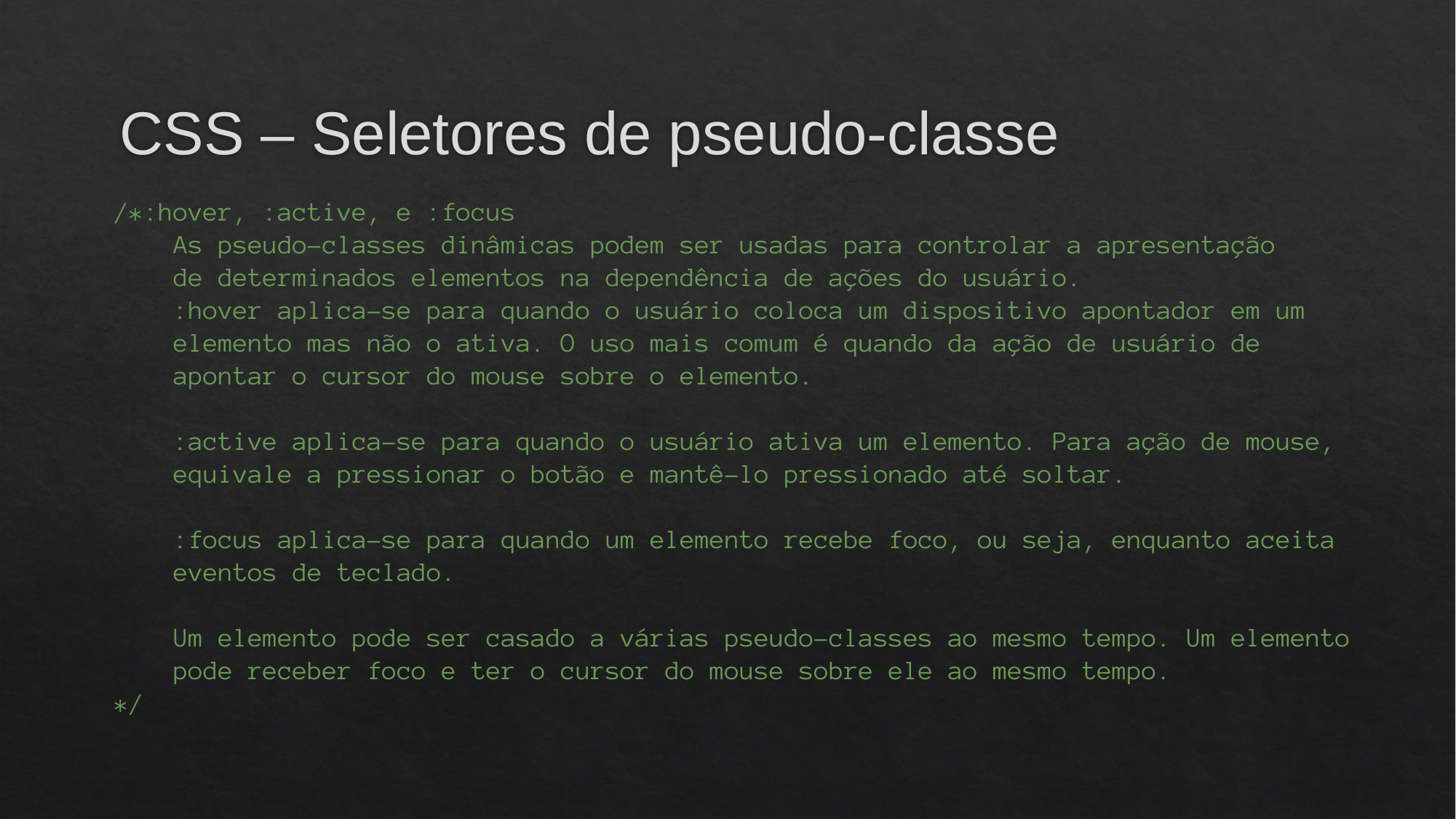

# CSS – Seletores de pseudo-classe
    /*:hover, :active, e :focus
        As pseudo-classes dinâmicas podem ser usadas para controlar a apresentação
        de determinados elementos na dependência de ações do usuário.
        :hover aplica-se para quando o usuário coloca um dispositivo apontador em um
        elemento mas não o ativa. O uso mais comum é quando da ação de usuário de
        apontar o cursor do mouse sobre o elemento.
        :active aplica-se para quando o usuário ativa um elemento. Para ação de mouse,
        equivale a pressionar o botão e mantê-lo pressionado até soltar.
        :focus aplica-se para quando um elemento recebe foco, ou seja, enquanto aceita
        eventos de teclado.
        Um elemento pode ser casado a várias pseudo-classes ao mesmo tempo. Um elemento
        pode receber foco e ter o cursor do mouse sobre ele ao mesmo tempo.
    */